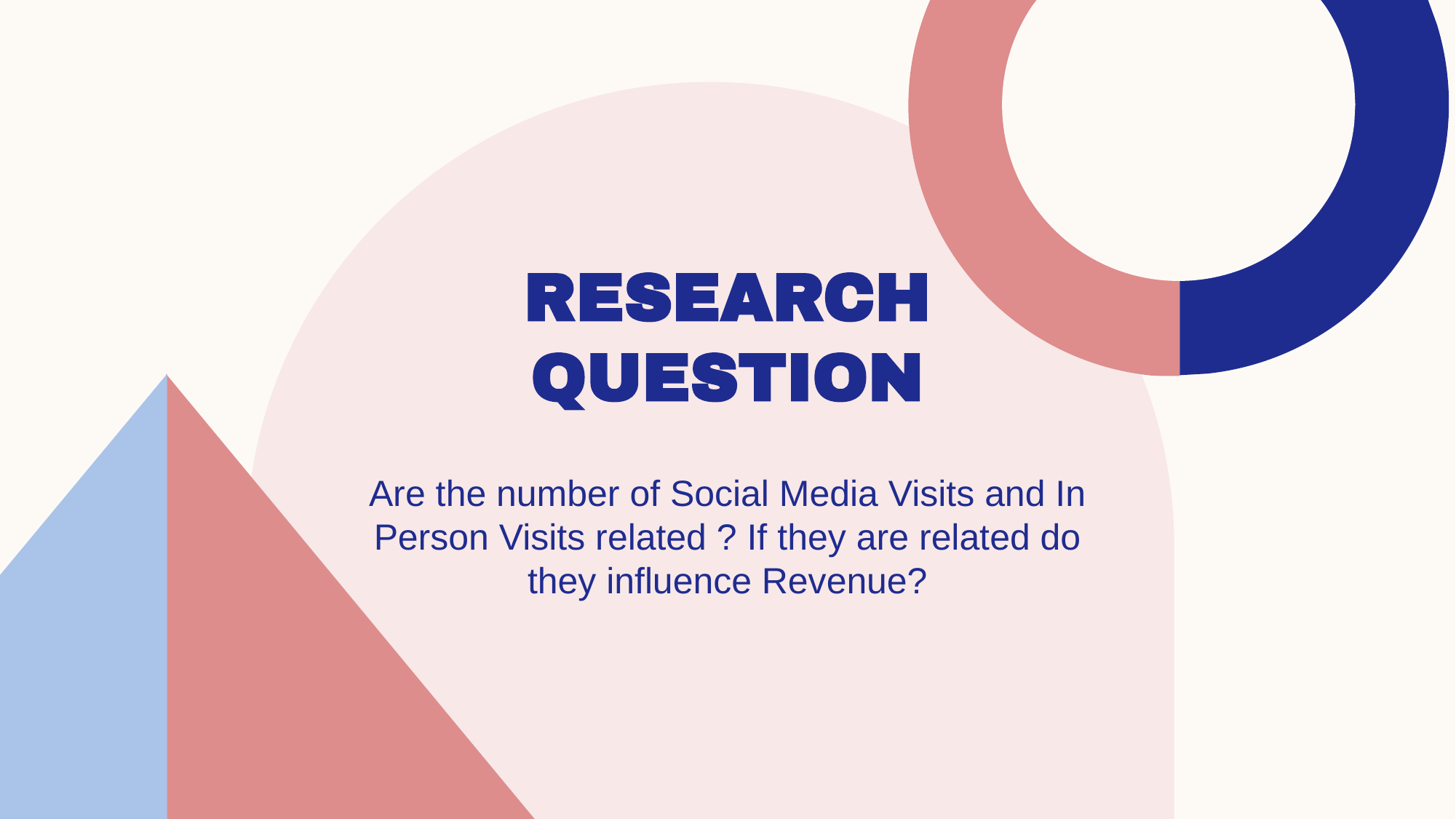

6
# Research Question
Are the number of Social Media Visits and In Person Visits related ? If they are related do they influence Revenue?